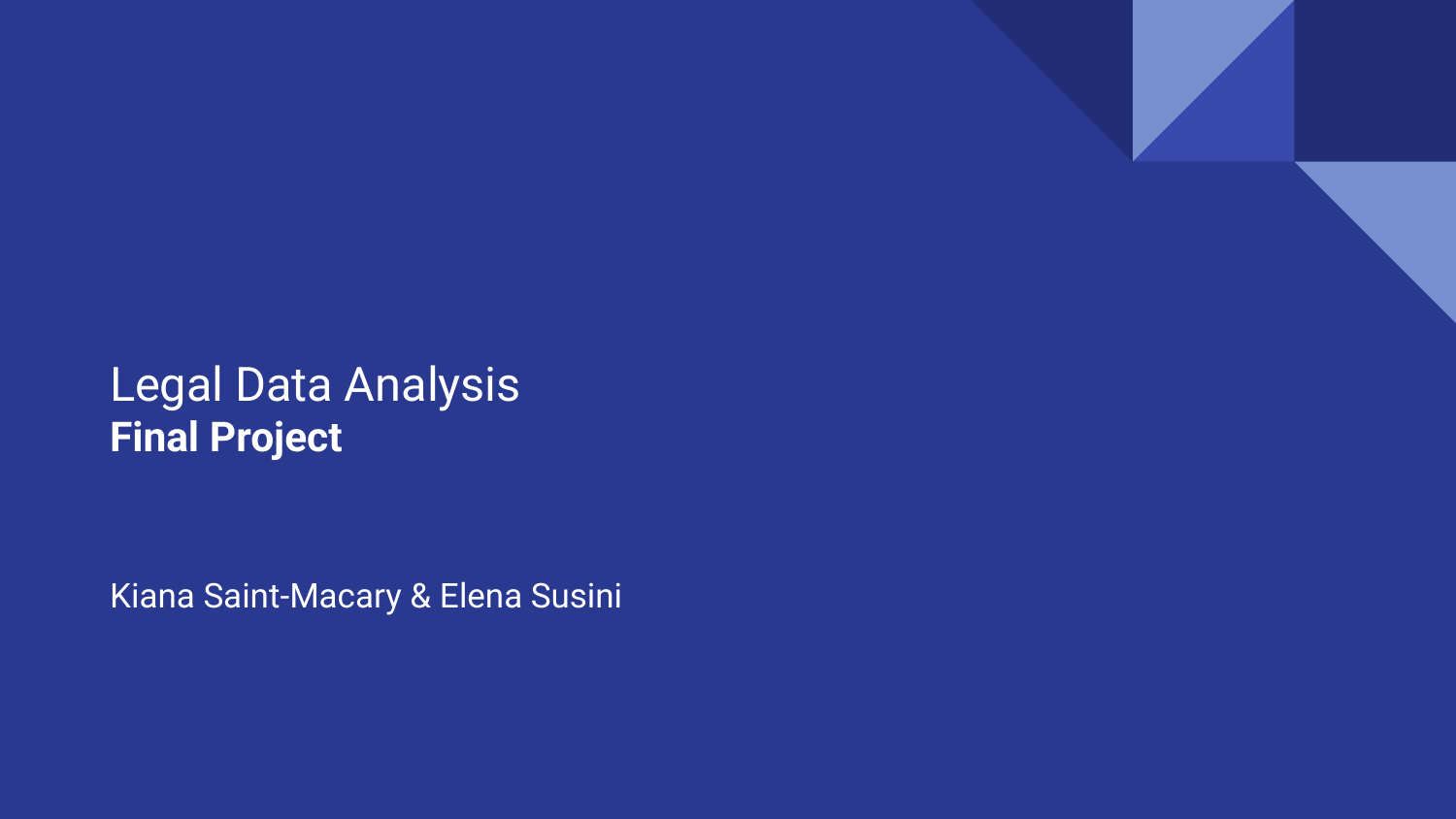

# Legal Data Analysis
Final Project
Kiana Saint-Macary & Elena Susini